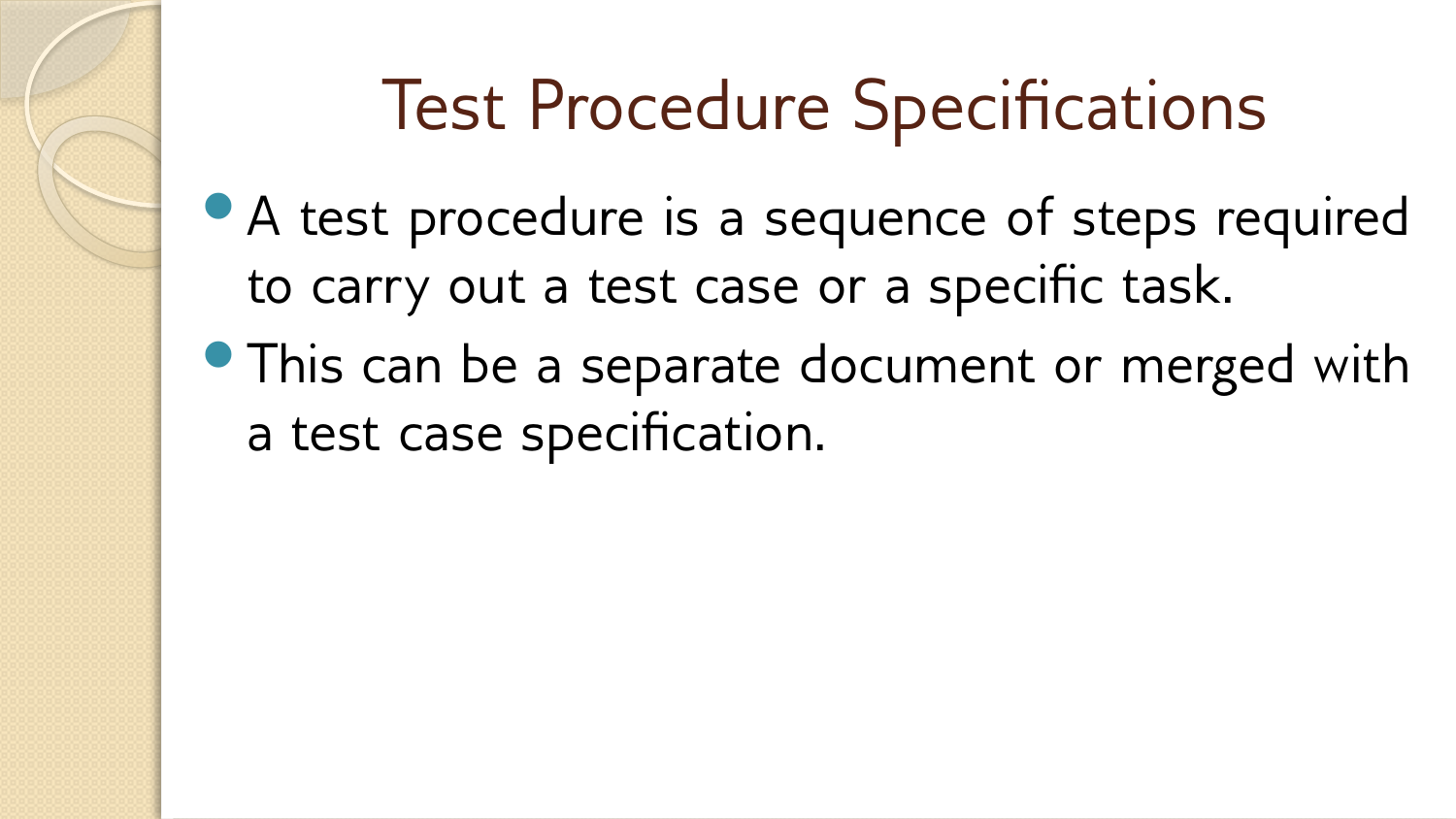

# Test Procedure Specifications
A test procedure is a sequence of steps required to carry out a test case or a specific task.
This can be a separate document or merged with a test case specification.